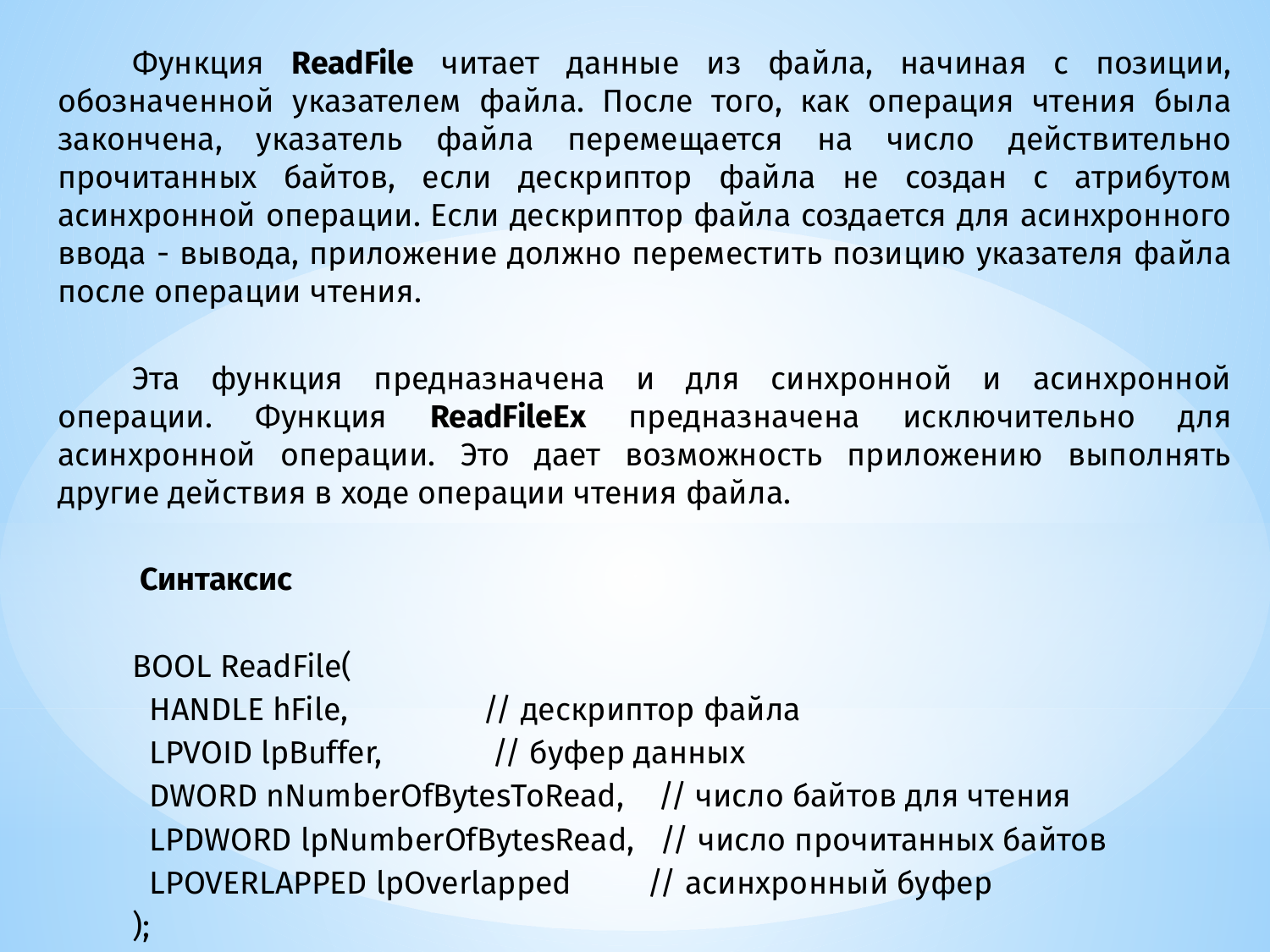

Функция ReadFile читает данные из файла, начиная с позиции, обозначенной указателем файла. После того, как операция чтения была закончена, указатель файла перемещается на число действительно прочитанных байтов, если дескриптор файла не создан с атрибутом асинхронной операции. Если дескриптор файла создается для асинхронного ввода - вывода, приложение должно переместить позицию указателя файла после операции чтения.

Эта функция предназначена и для синхронной и асинхронной операции. Функция ReadFileEx предназначена исключительно для асинхронной операции. Это дает возможность приложению выполнять другие действия в ходе операции чтения файла.

 Синтаксис

BOOL ReadFile(
  HANDLE hFile,                // дескриптор файла
  LPVOID lpBuffer,             // буфер данных
  DWORD nNumberOfBytesToRead,    // число байтов для чтения
  LPDWORD lpNumberOfBytesRead,   // число прочитанных байтов
  LPOVERLAPPED lpOverlapped         // асинхронный буфер
);